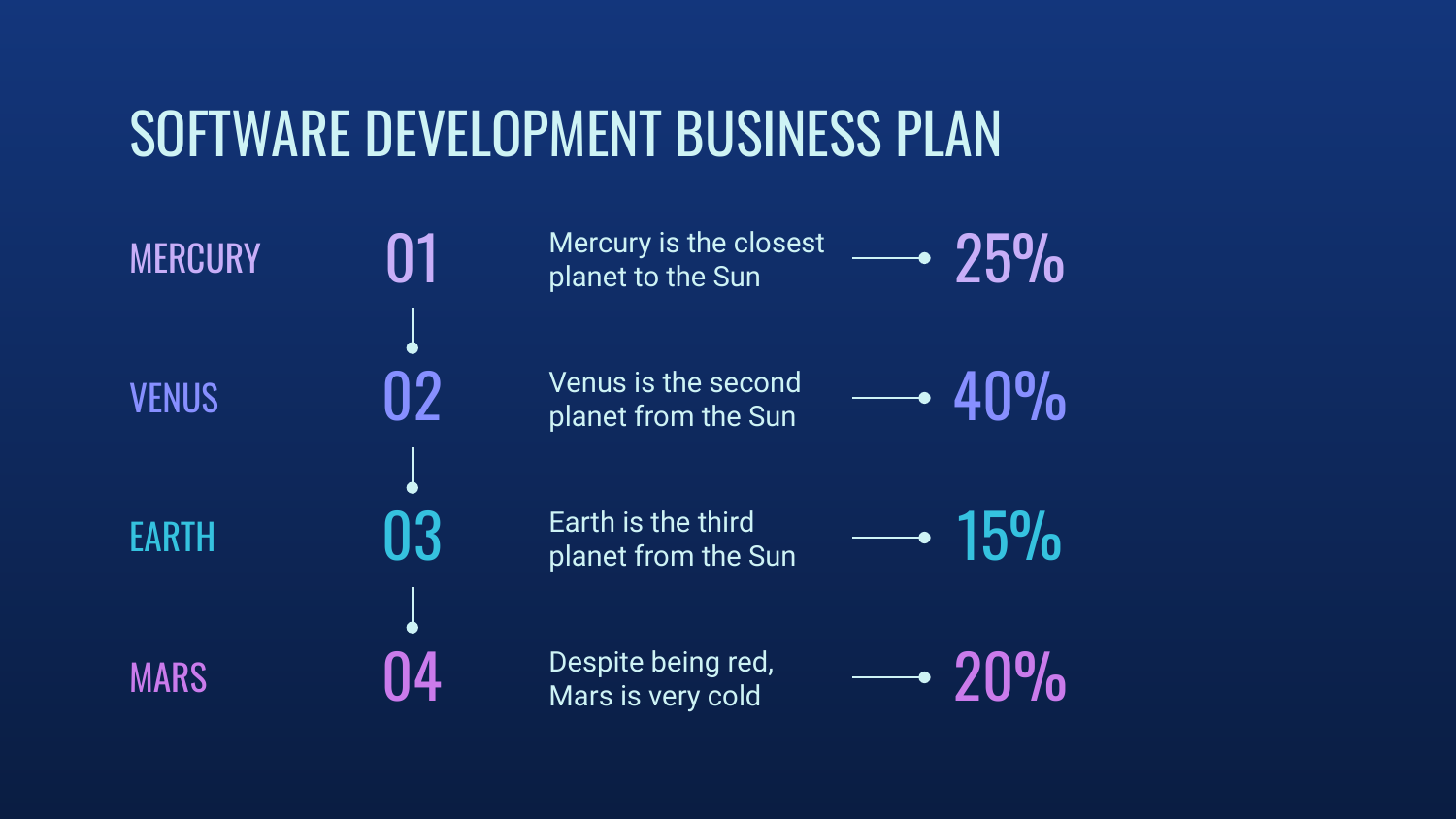

# SOFTWARE DEVELOPMENT BUSINESS PLAN
MERCURY
01
Mercury is the closest planet to the Sun
25%
VENUS
Venus is the second planet from the Sun
02
40%
Earth is the third planet from the Sun
EARTH
03
15%
MARS
Despite being red, Mars is very cold
04
20%